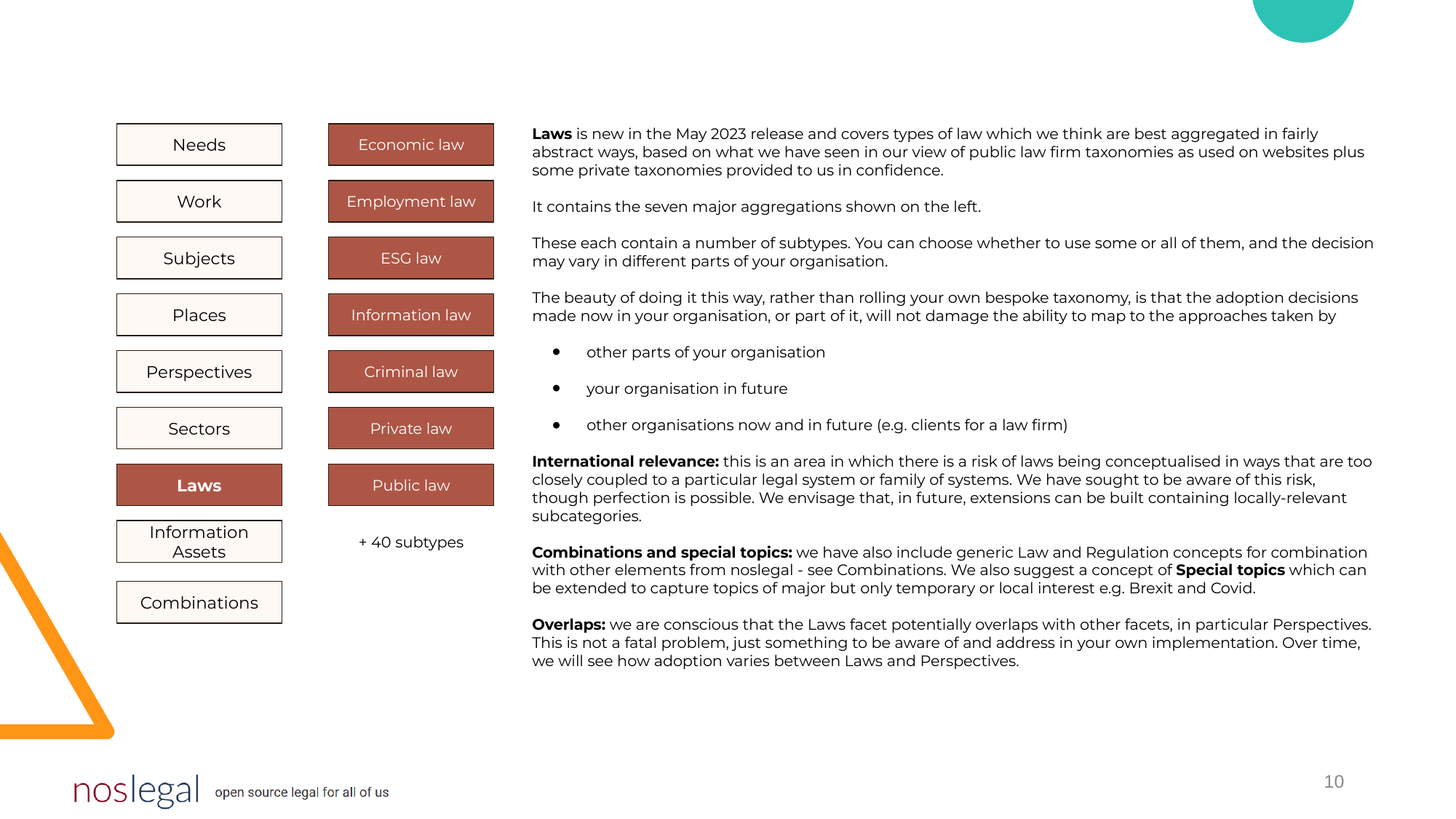

Laws is new in the May 2023 release and covers types of law which we think are best aggregated in fairly abstract ways, based on what we have seen in our view of public law firm taxonomies as used on websites plus some private taxonomies provided to us in confidence.

It contains the seven major aggregations shown on the left.

These each contain a number of subtypes. You can choose whether to use some or all of them, and the decision may vary in different parts of your organisation.

The beauty of doing it this way, rather than rolling your own bespoke taxonomy, is that the adoption decisions made now in your organisation, or part of it, will not damage the ability to map to the approaches taken by

other parts of your organisation

your organisation in future

other organisations now and in future (e.g. clients for a law firm)

International relevance: this is an area in which there is a risk of laws being conceptualised in ways that are too closely coupled to a particular legal system or family of systems. We have sought to be aware of this risk, though perfection is possible. We envisage that, in future, extensions can be built containing locally-relevant subcategories.

Combinations and special topics: we have also include generic Law and Regulation concepts for combination with other elements from noslegal - see Combinations. We also suggest a concept of Special topics which can be extended to capture topics of major but only temporary or local interest e.g. Brexit and Covid.

Overlaps: we are conscious that the Laws facet potentially overlaps with other facets, in particular Perspectives. This is not a fatal problem, just something to be aware of and address in your own implementation. Over time, we will see how adoption varies between Laws and Perspectives.
Needs
Economic law
Work
Employment law
Subjects
ESG law
Places
Information law
Perspectives
Criminal law
Sectors
Private law
Laws
Public law
Information Assets
+ 40 subtypes
Combinations
10